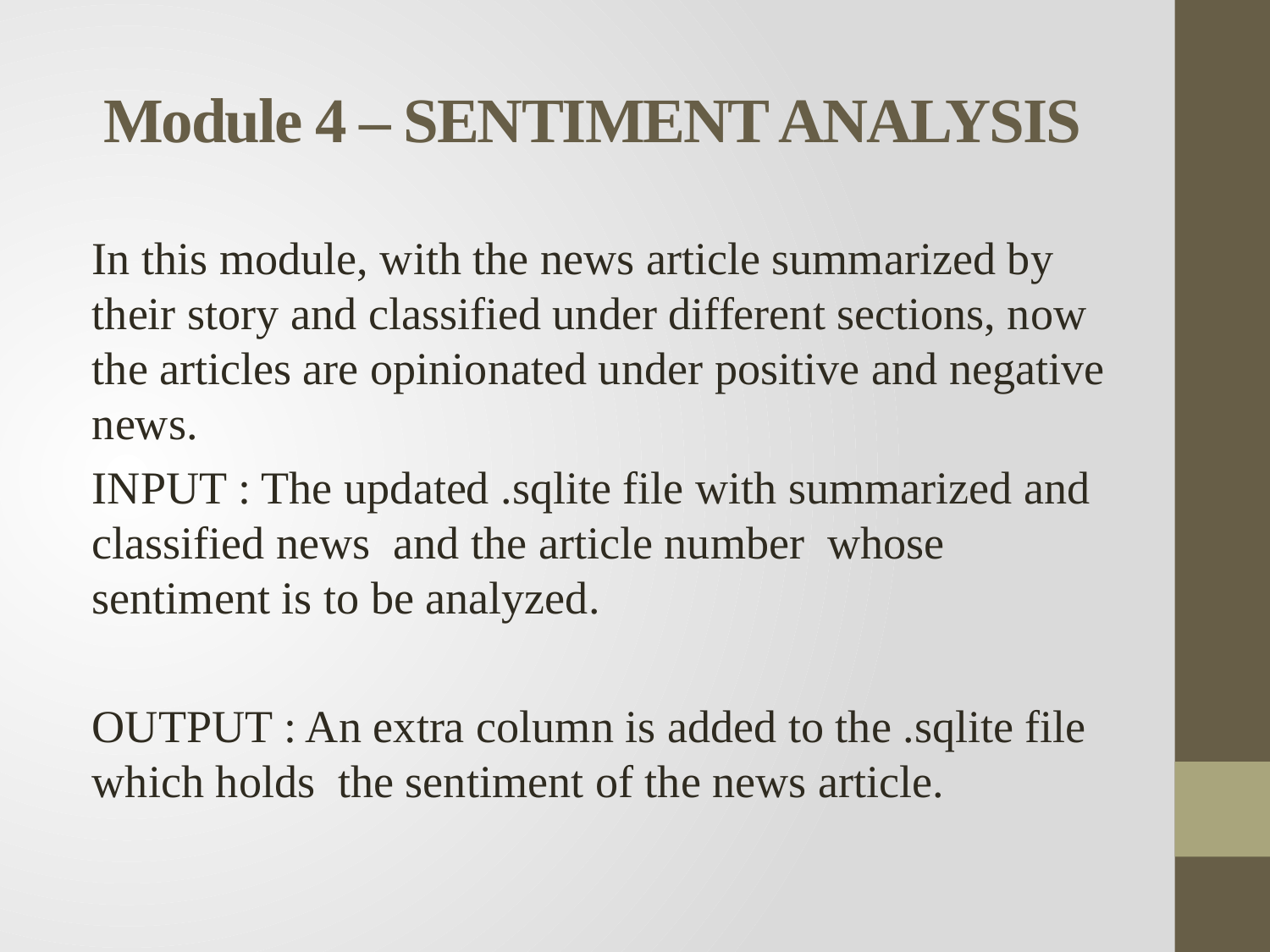

# Module 4 – SENTIMENT ANALYSIS
In this module, with the news article summarized by their story and classified under different sections, now the articles are opinionated under positive and negative news.
INPUT : The updated .sqlite file with summarized and classified news  and the article number  whose  sentiment is to be analyzed.

OUTPUT : An extra column is added to the .sqlite file which holds  the sentiment of the news article.